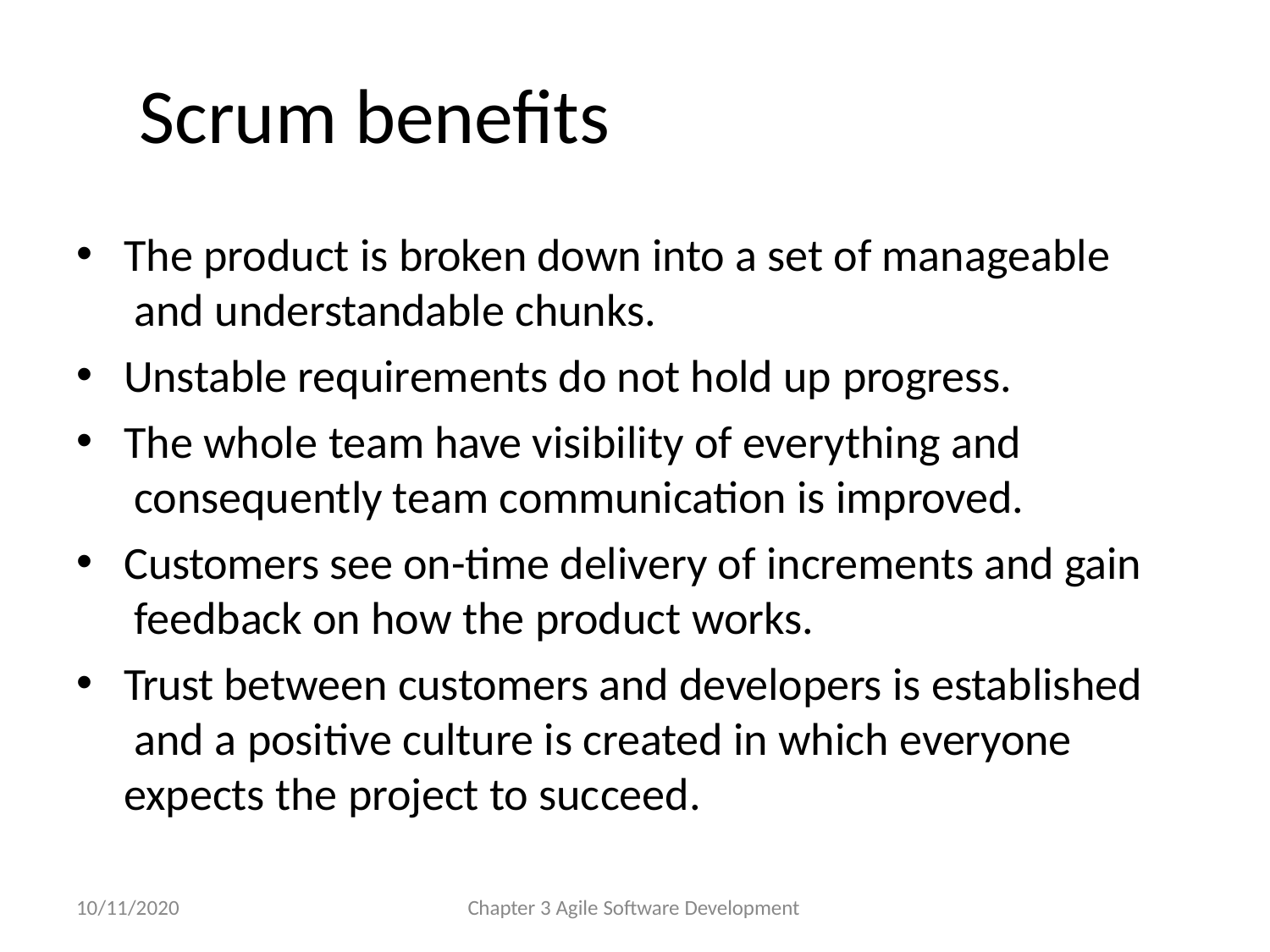

# Scrum benefits
The product is broken down into a set of manageable  and understandable chunks.
Unstable requirements do not hold up progress.
The whole team have visibility of everything and  consequently team communication is improved.
Customers see on-time delivery of increments and gain  feedback on how the product works.
Trust between customers and developers is established  and a positive culture is created in which everyone  expects the project to succeed.
10/11/2020
Chapter 3 Agile Software Development
37